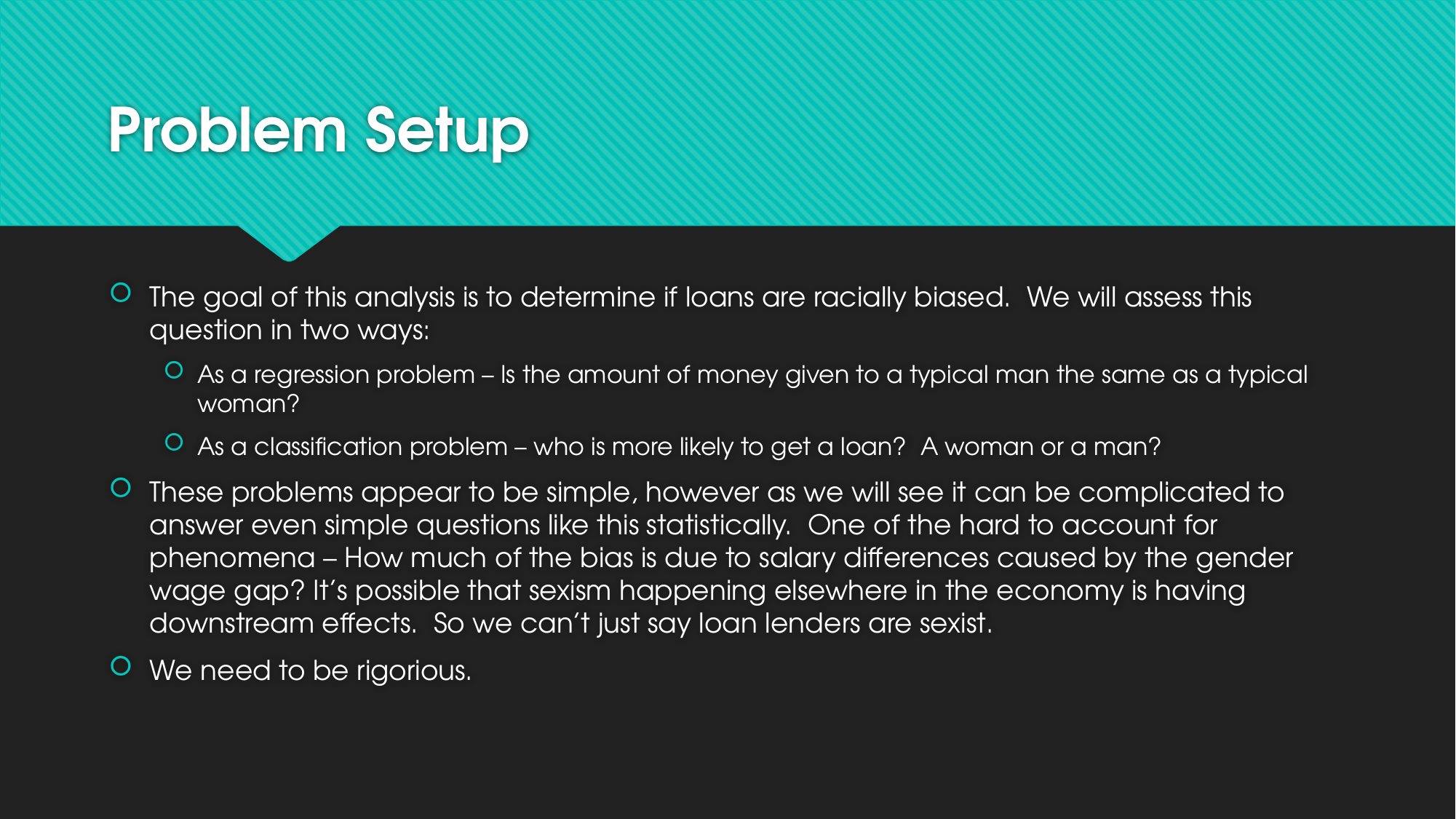

# Problem Setup
The goal of this analysis is to determine if loans are racially biased.  We will assess this question in two ways:
As a regression problem – Is the amount of money given to a typical man the same as a typical woman?
As a classification problem – who is more likely to get a loan?  A woman or a man?
These problems appear to be simple, however as we will see it can be complicated to answer even simple questions like this statistically.  One of the hard to account for phenomena – How much of the bias is due to salary differences caused by the gender wage gap? It’s possible that sexism happening elsewhere in the economy is having downstream effects.  So we can’t just say loan lenders are sexist.
We need to be rigorious.